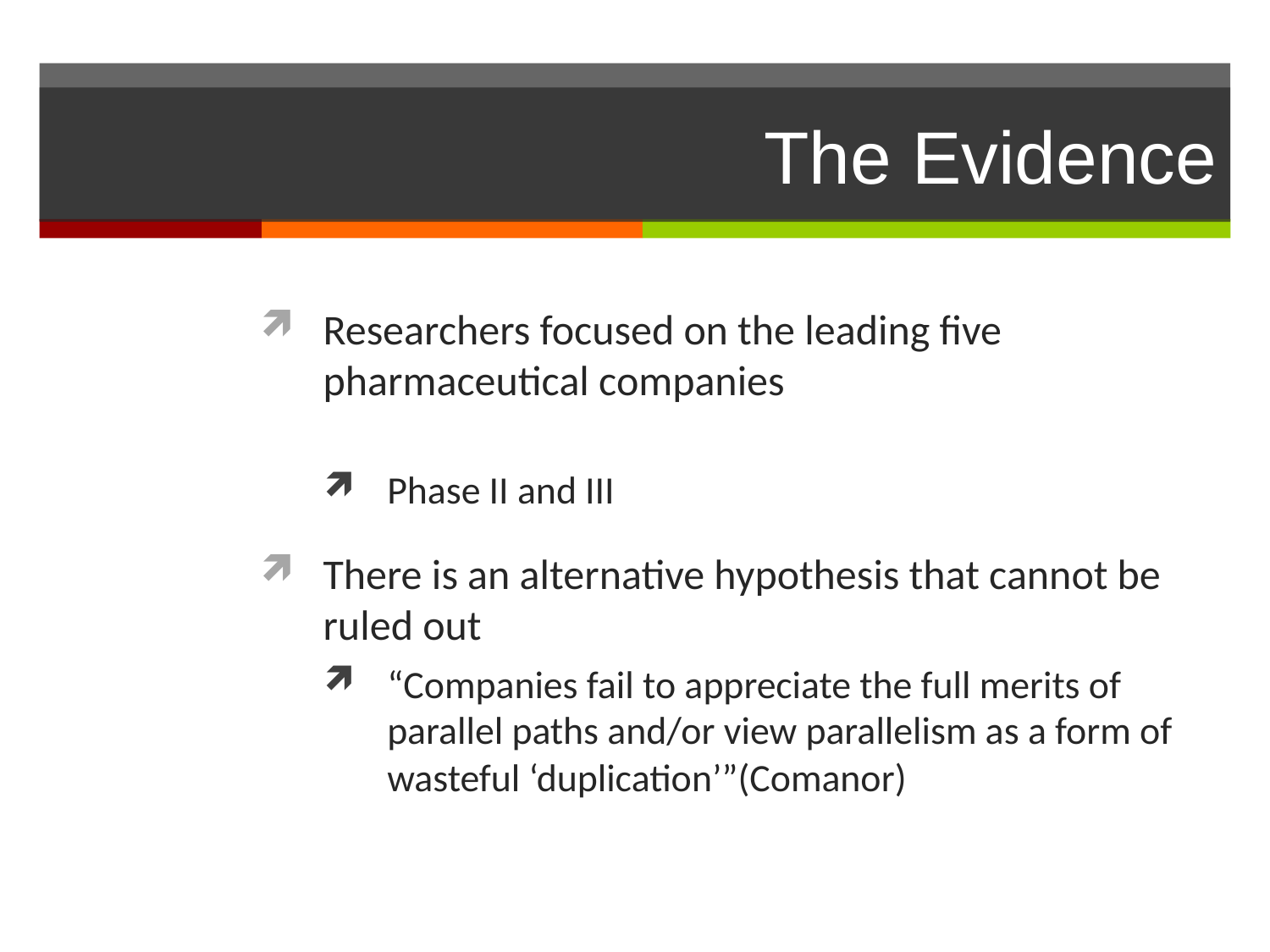

# The Evidence
Researchers focused on the leading five pharmaceutical companies
Phase II and III
There is an alternative hypothesis that cannot be ruled out
“Companies fail to appreciate the full merits of parallel paths and/or view parallelism as a form of wasteful ‘duplication’”(Comanor)